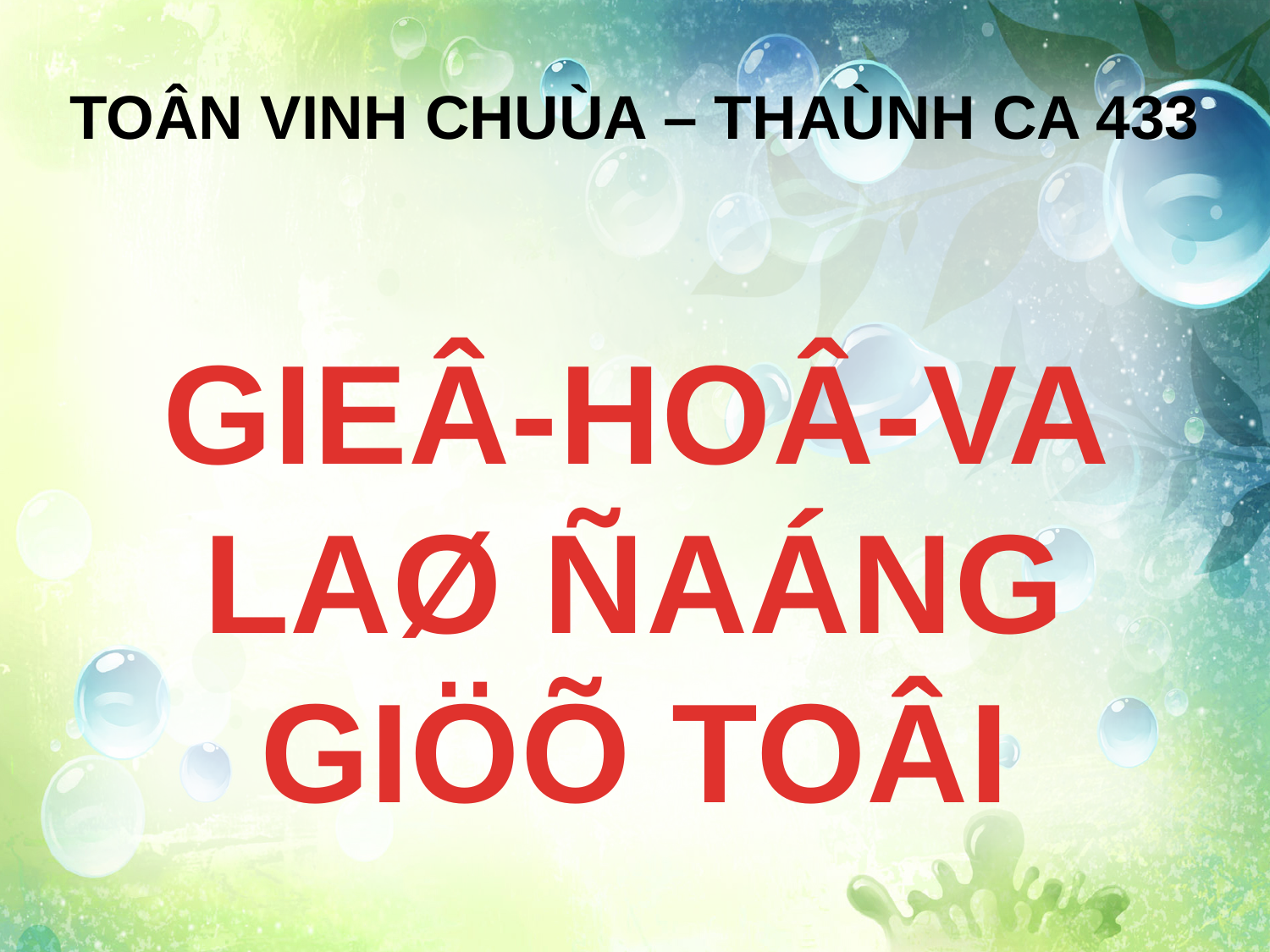

TOÂN VINH CHUÙA – THAÙNH CA 433
GIEÂ-HOÂ-VA LAØ ÑAÁNG GIÖÕ TOÂI